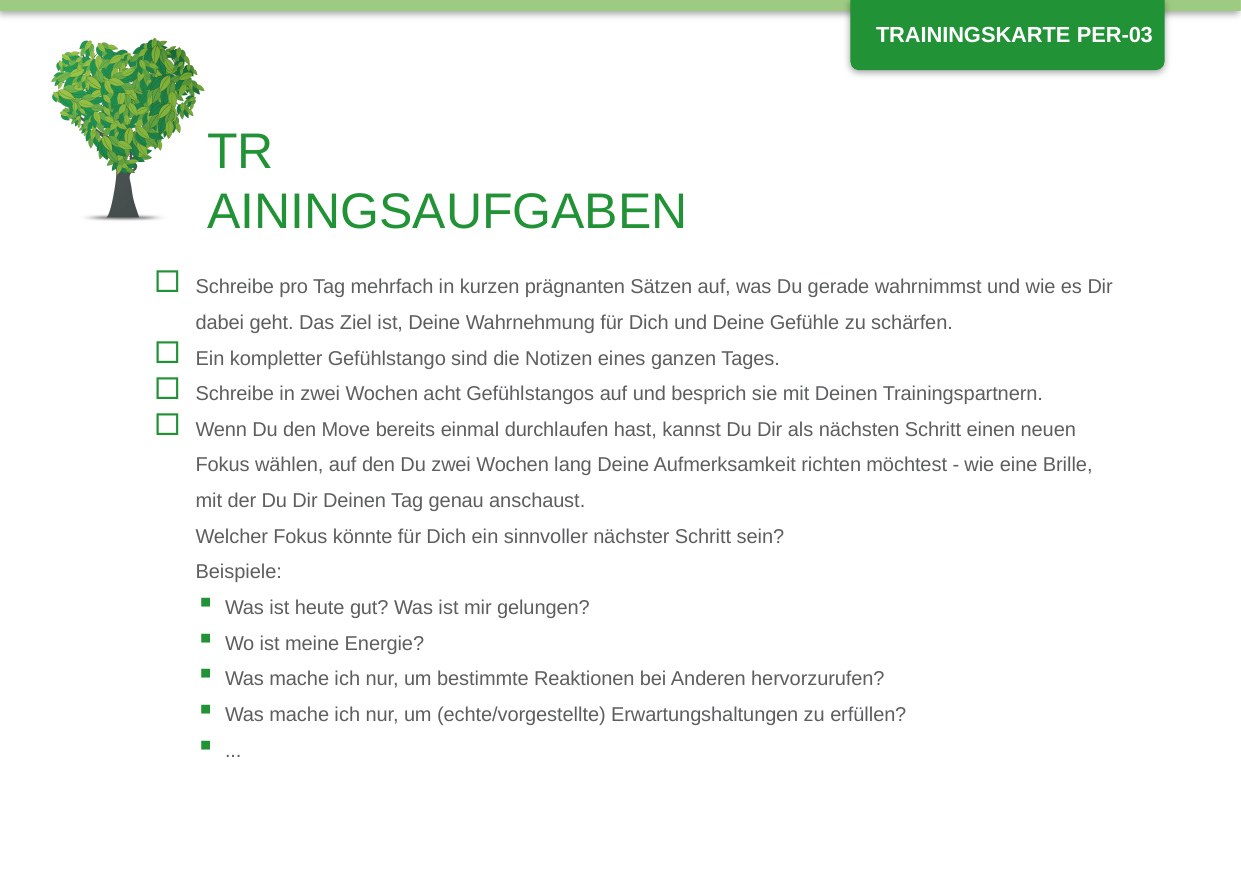

Schreibe pro Tag mehrfach in kurzen prägnanten Sätzen auf, was Du gerade wahrnimmst und wie es Dir dabei geht. Das Ziel ist, Deine Wahrnehmung für Dich und Deine Gefühle zu schärfen.
Ein kompletter Gefühlstango sind die Notizen eines ganzen Tages.
Schreibe in zwei Wochen acht Gefühlstangos auf und besprich sie mit Deinen Trainingspartnern.
Wenn Du den Move bereits einmal durchlaufen hast, kannst Du Dir als nächsten Schritt einen neuen Fokus wählen, auf den Du zwei Wochen lang Deine Aufmerksamkeit richten möchtest - wie eine Brille, mit der Du Dir Deinen Tag genau anschaust.
Welcher Fokus könnte für Dich ein sinnvoller nächster Schritt sein?
Beispiele:
Was ist heute gut? Was ist mir gelungen?
Wo ist meine Energie?
Was mache ich nur, um bestimmte Reaktionen bei Anderen hervorzurufen?
Was mache ich nur, um (echte/vorgestellte) Erwartungshaltungen zu erfüllen?
...